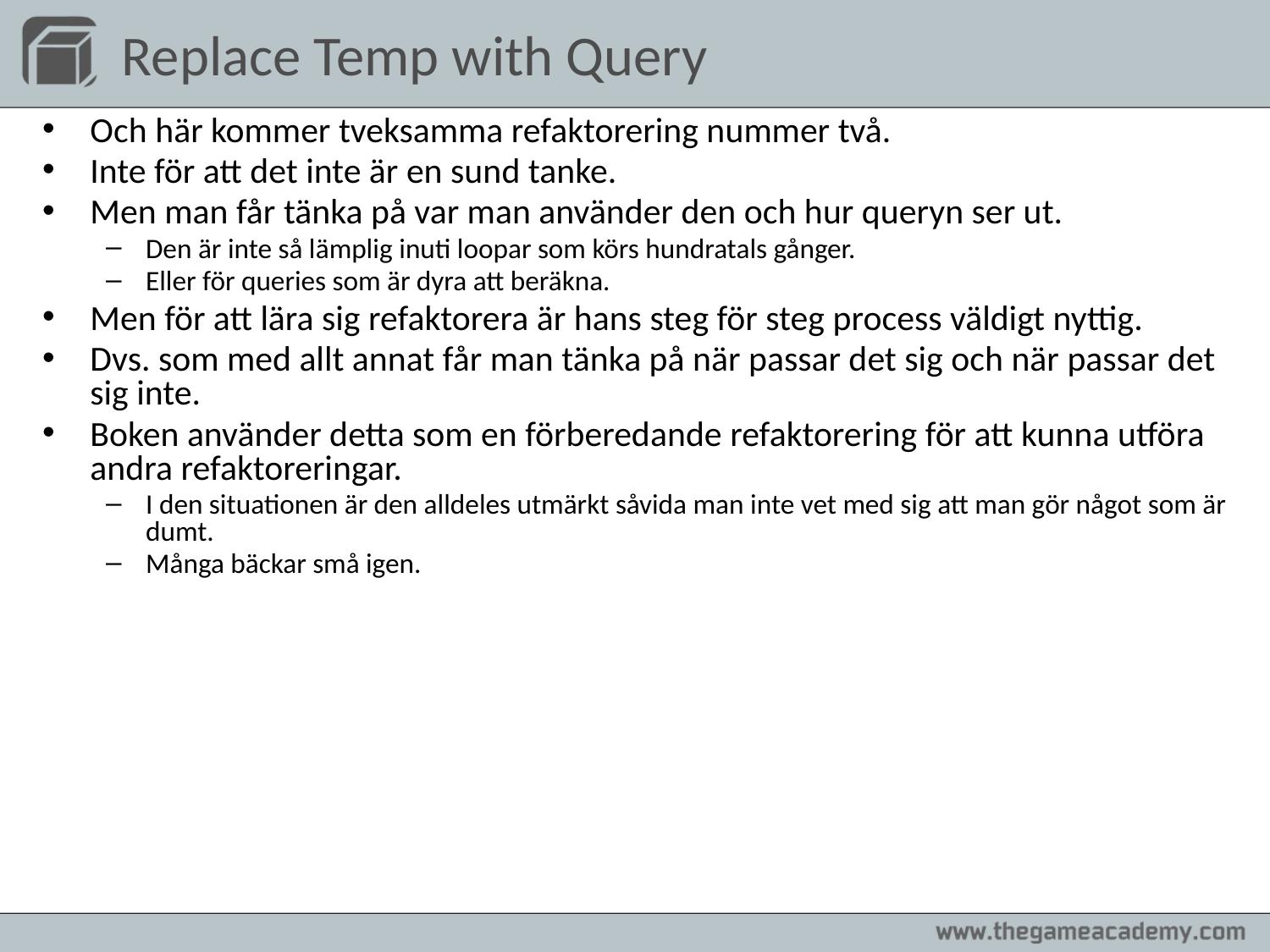

# Replace Temp with Query
Och här kommer tveksamma refaktorering nummer två.
Inte för att det inte är en sund tanke.
Men man får tänka på var man använder den och hur queryn ser ut.
Den är inte så lämplig inuti loopar som körs hundratals gånger.
Eller för queries som är dyra att beräkna.
Men för att lära sig refaktorera är hans steg för steg process väldigt nyttig.
Dvs. som med allt annat får man tänka på när passar det sig och när passar det sig inte.
Boken använder detta som en förberedande refaktorering för att kunna utföra andra refaktoreringar.
I den situationen är den alldeles utmärkt såvida man inte vet med sig att man gör något som är dumt.
Många bäckar små igen.